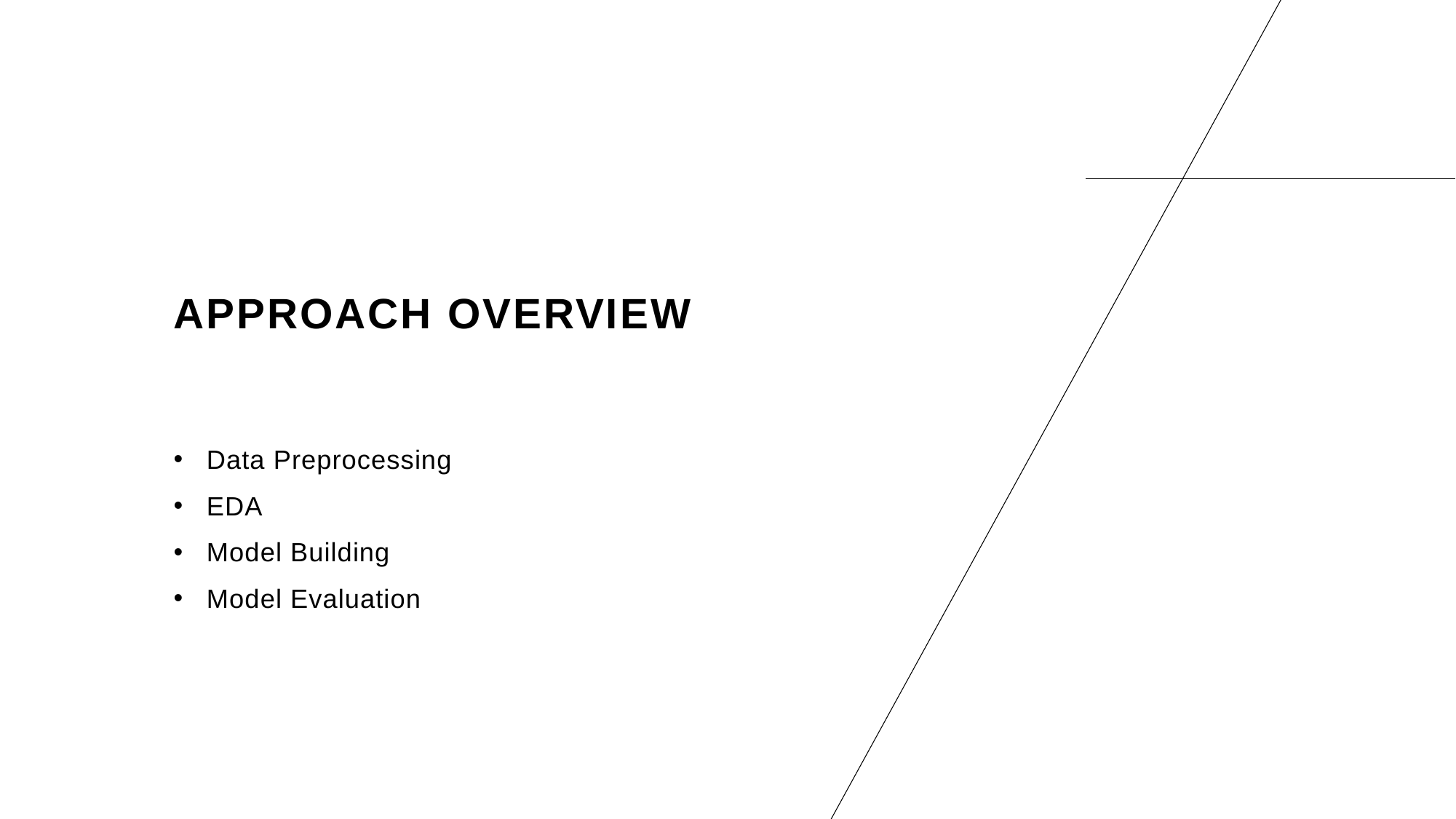

# Approach Overview
Data Preprocessing
EDA
Model Building
Model Evaluation